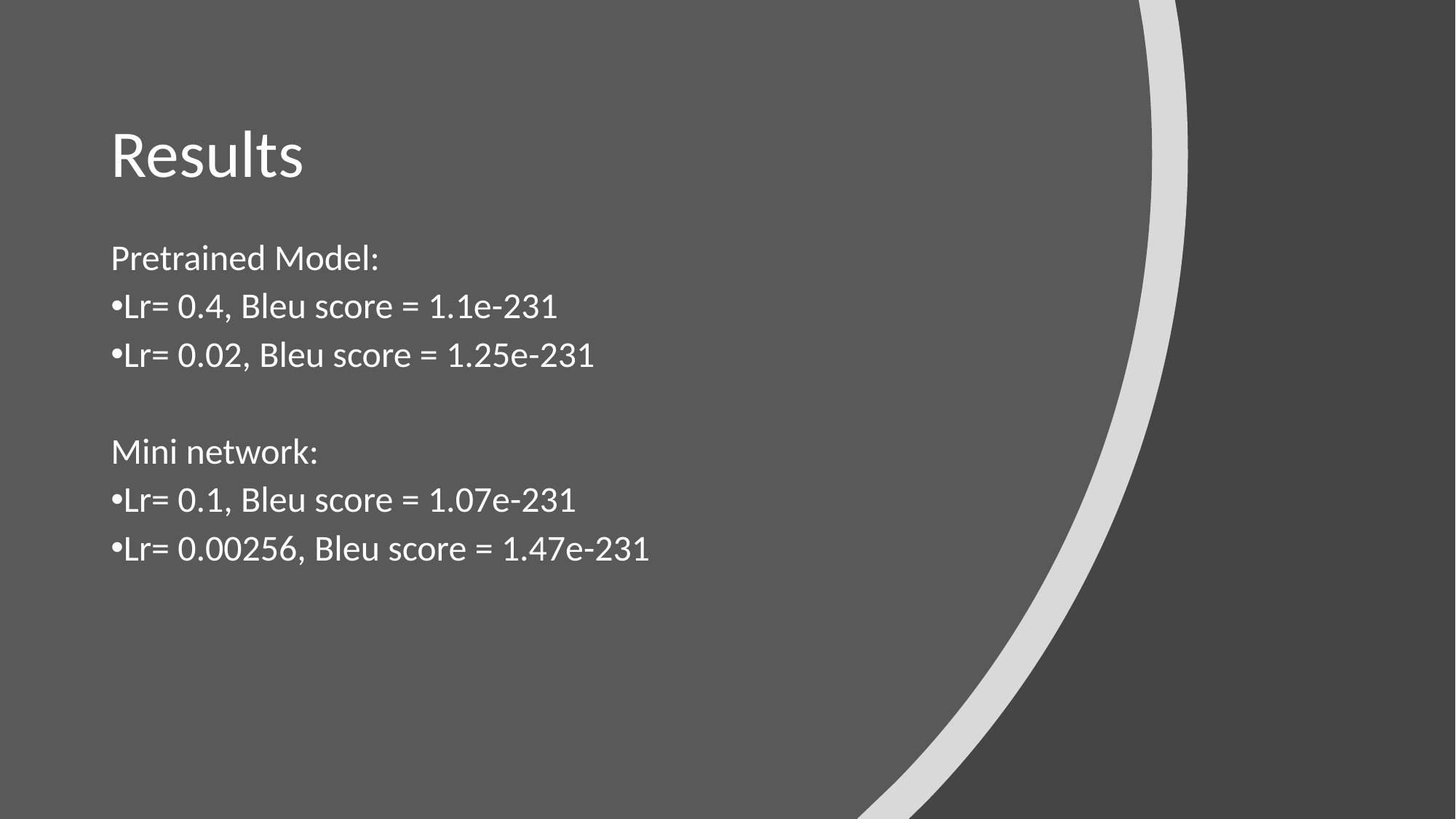

# Results
Pretrained Model:
Lr= 0.4, Bleu score = 1.1e-231
Lr= 0.02, Bleu score = 1.25e-231

Mini network:
Lr= 0.1, Bleu score = 1.07e-231
Lr= 0.00256, Bleu score = 1.47e-231